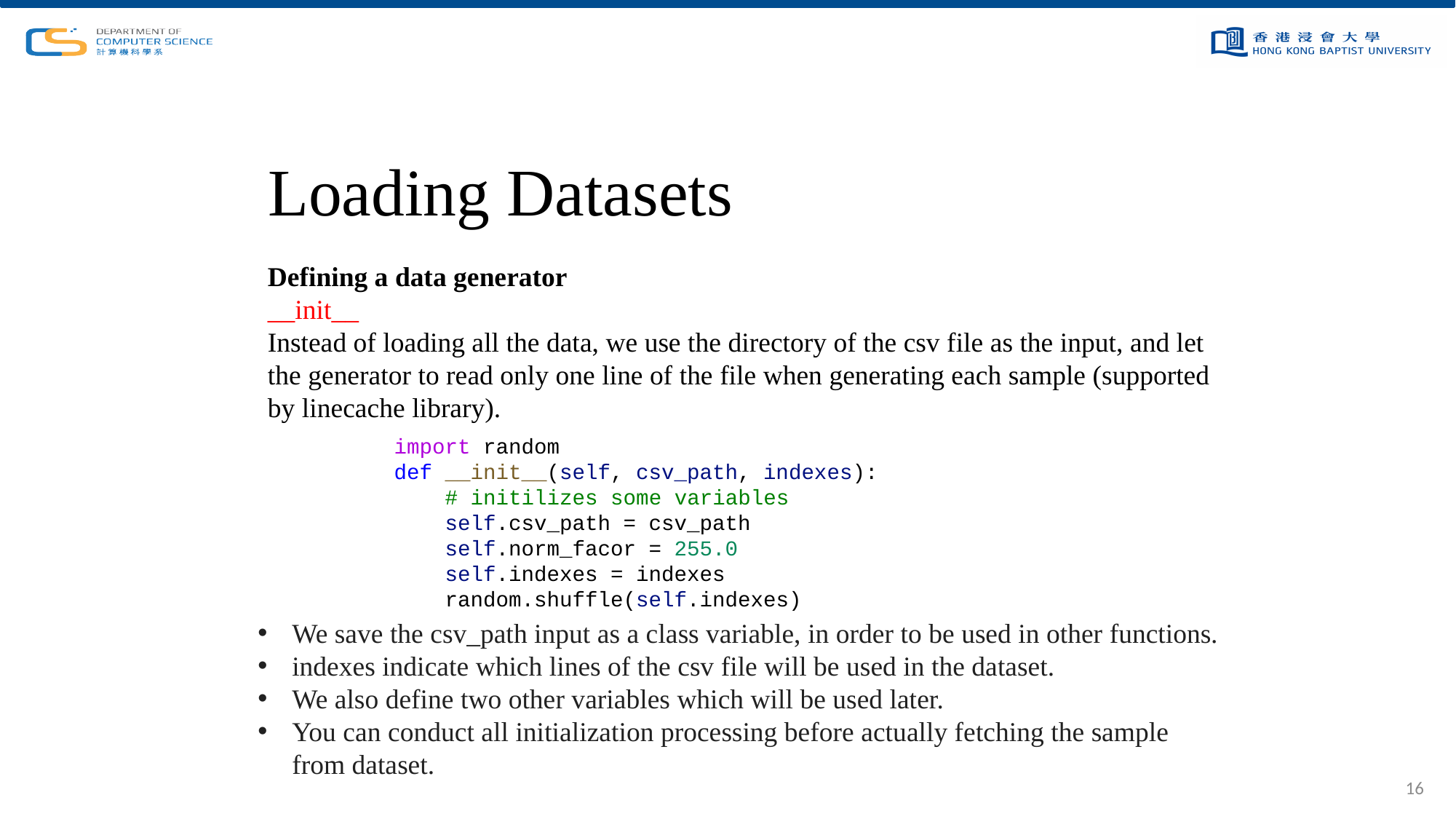

# Loading Datasets
Defining a data generator
__init__
Instead of loading all the data, we use the directory of the csv file as the input, and let the generator to read only one line of the file when generating each sample (supported by linecache library).
import random
def __init__(self, csv_path, indexes):
    # initilizes some variables
    self.csv_path = csv_path
    self.norm_facor = 255.0
    self.indexes = indexes
    random.shuffle(self.indexes)
We save the csv_path input as a class variable, in order to be used in other functions.
indexes indicate which lines of the csv file will be used in the dataset.
We also define two other variables which will be used later.
You can conduct all initialization processing before actually fetching the sample from dataset.
16